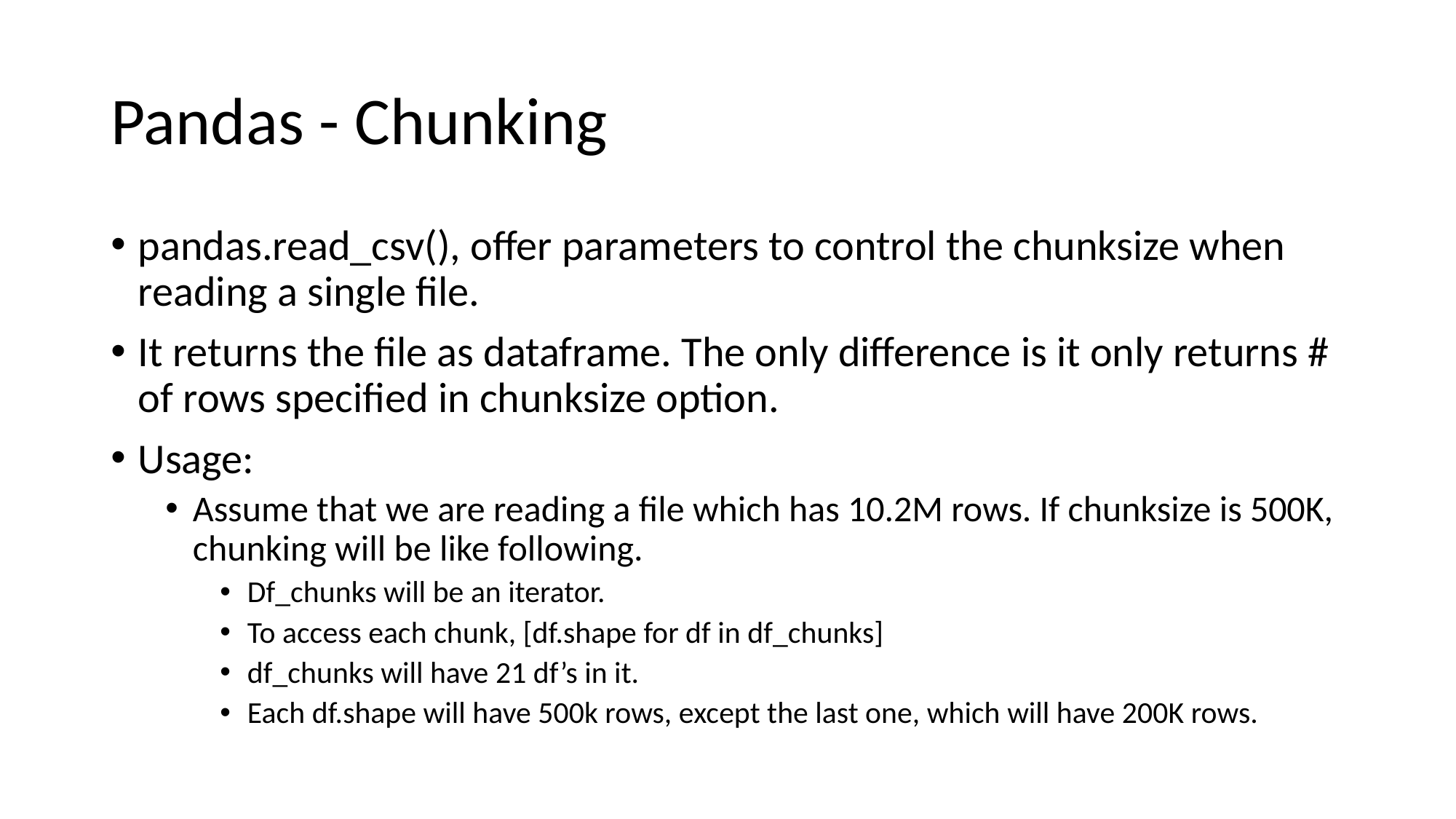

# Pandas - Chunking
pandas.read_csv(), offer parameters to control the chunksize when reading a single file.
It returns the file as dataframe. The only difference is it only returns # of rows specified in chunksize option.
Usage:
Assume that we are reading a file which has 10.2M rows. If chunksize is 500K, chunking will be like following.
Df_chunks will be an iterator.
To access each chunk, [df.shape for df in df_chunks]
df_chunks will have 21 df’s in it.
Each df.shape will have 500k rows, except the last one, which will have 200K rows.